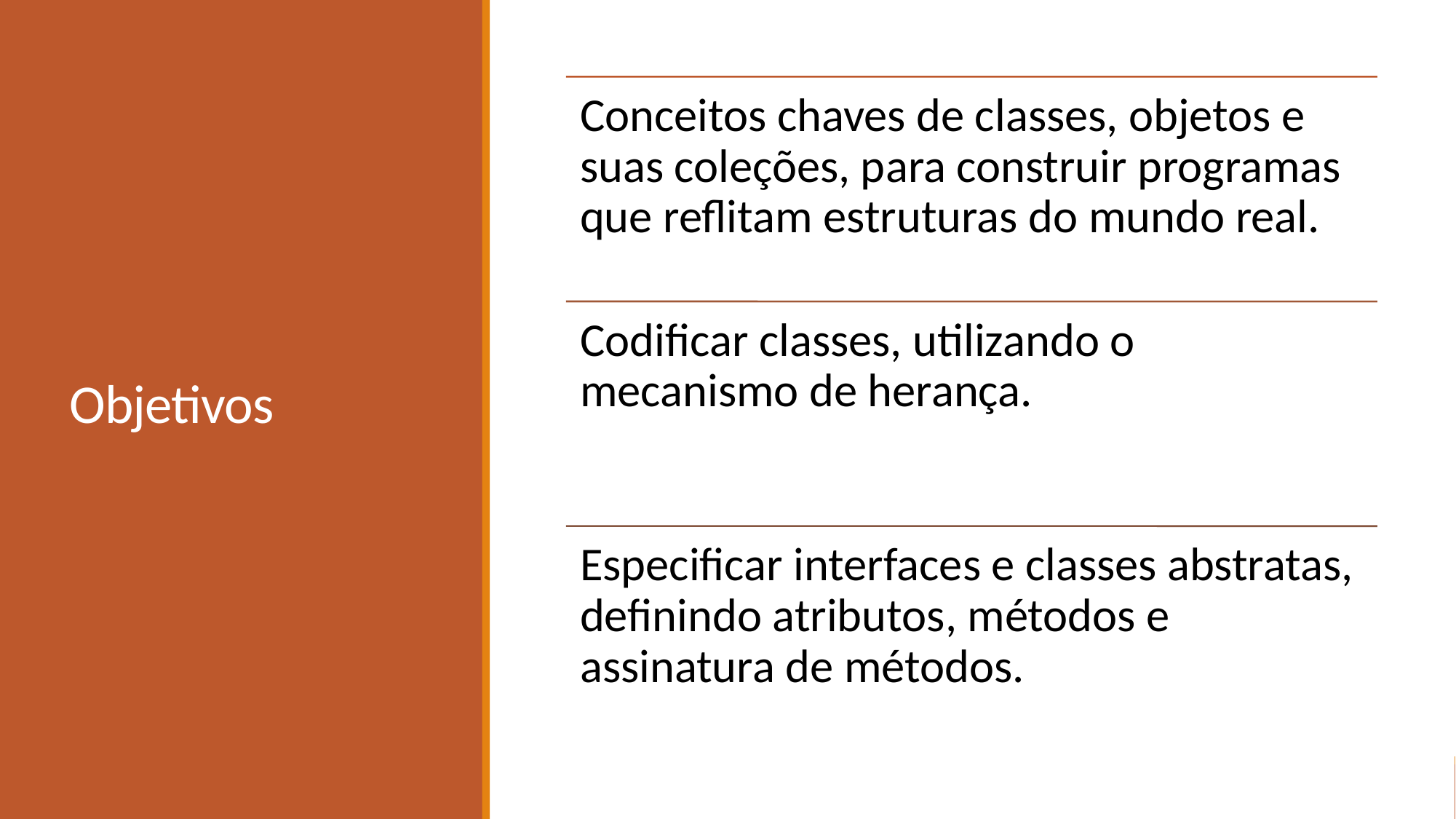

# Objetivos
Conceitos chaves de classes, objetos e suas coleções, para construir programas que reflitam estruturas do mundo real.
Codificar classes, utilizando o mecanismo de herança.
Especificar interfaces e classes abstratas, definindo atributos, métodos e assinatura de métodos.